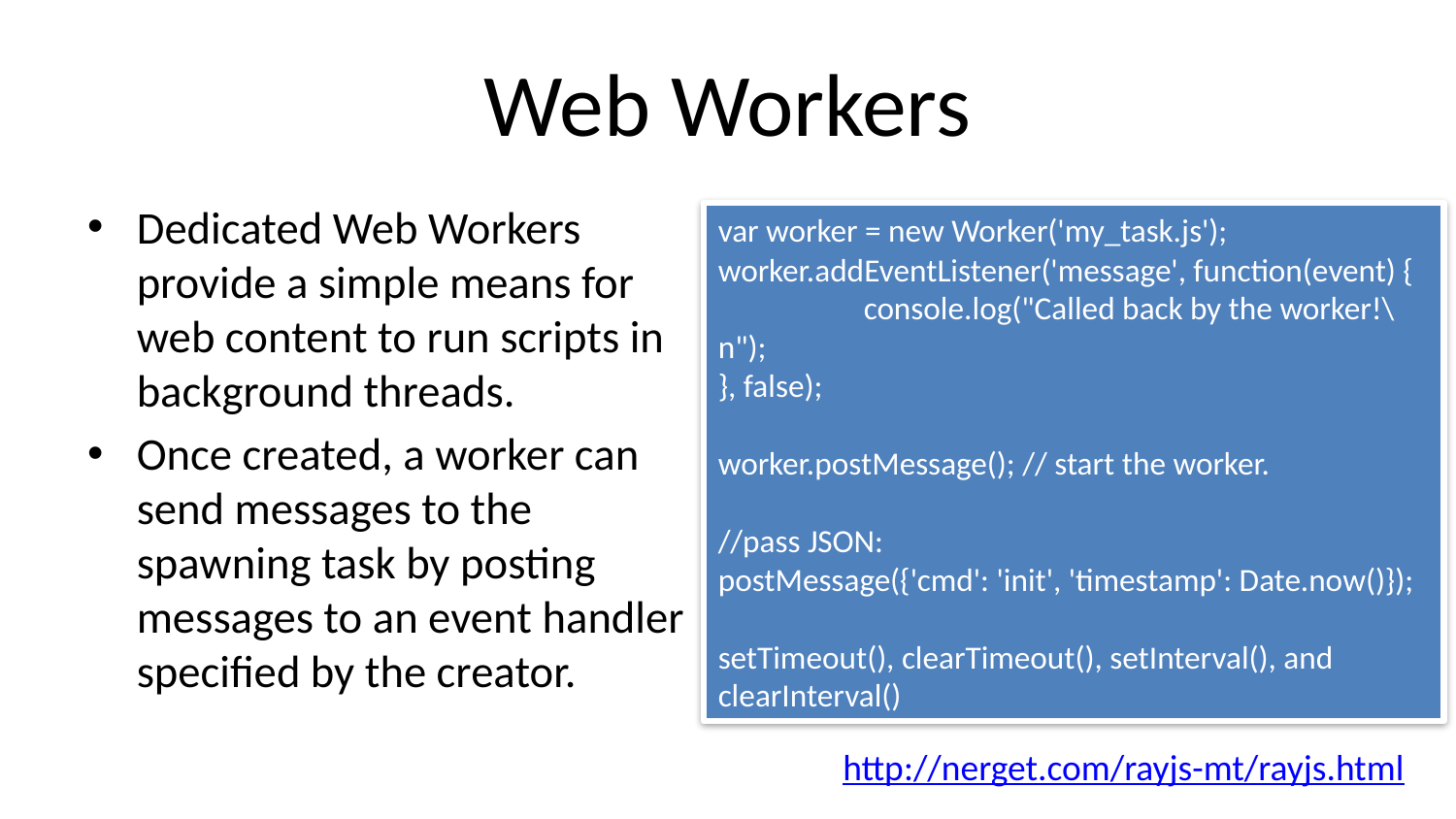

# Web Workers
Dedicated Web Workers provide a simple means for web content to run scripts in background threads.
Once created, a worker can send messages to the spawning task by posting messages to an event handler specified by the creator.
var worker = new Worker('my_task.js');
worker.addEventListener('message', function(event) {
	console.log("Called back by the worker!\n");
}, false);

worker.postMessage(); // start the worker.

//pass JSON:
postMessage({'cmd': 'init', 'timestamp': Date.now()});

setTimeout(), clearTimeout(), setInterval(), and clearInterval()
http://nerget.com/rayjs-mt/rayjs.html